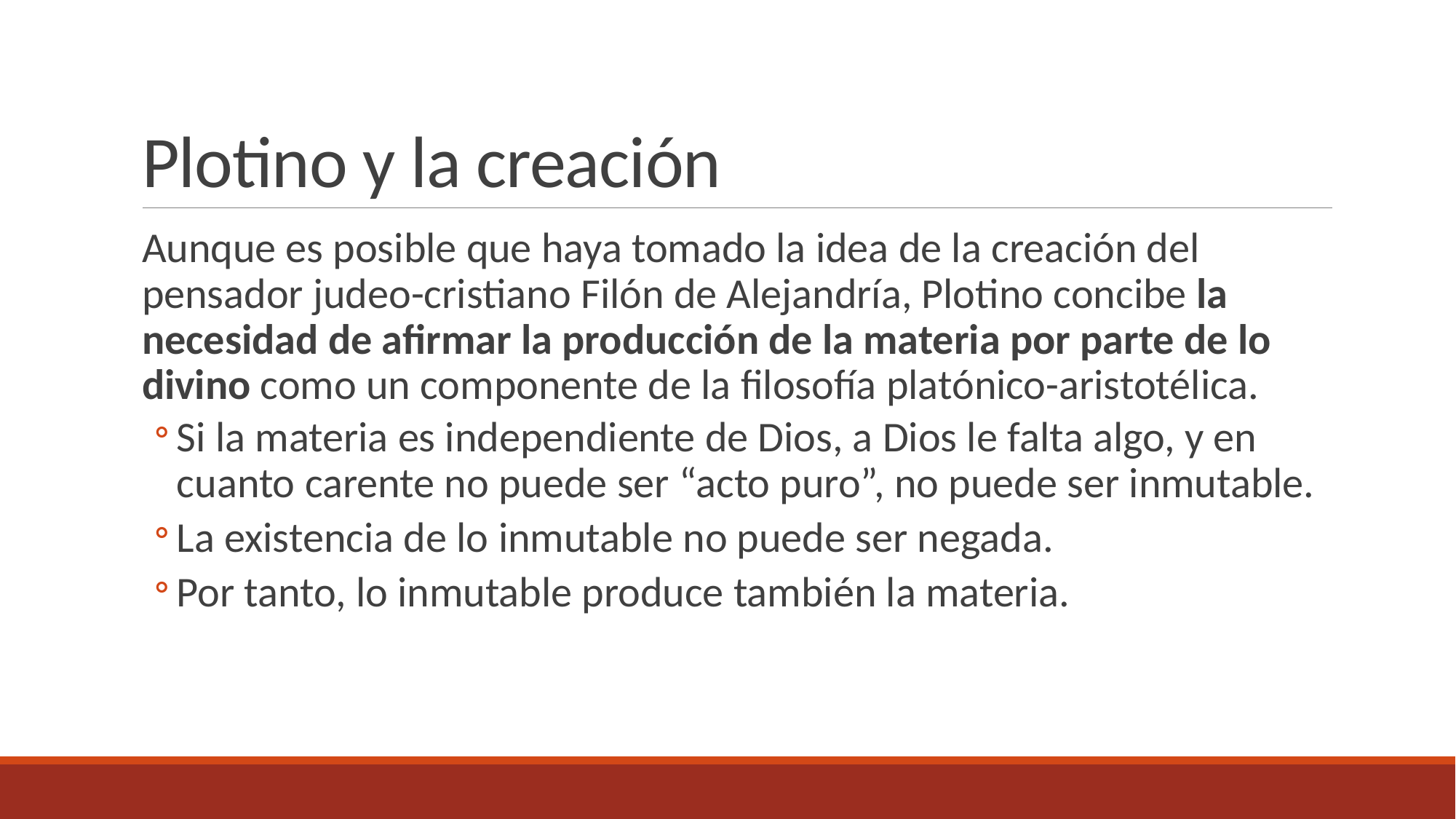

# Plotino y la creación
Aunque es posible que haya tomado la idea de la creación del pensador judeo-cristiano Filón de Alejandría, Plotino concibe la necesidad de afirmar la producción de la materia por parte de lo divino como un componente de la filosofía platónico-aristotélica.
Si la materia es independiente de Dios, a Dios le falta algo, y en cuanto carente no puede ser “acto puro”, no puede ser inmutable.
La existencia de lo inmutable no puede ser negada.
Por tanto, lo inmutable produce también la materia.